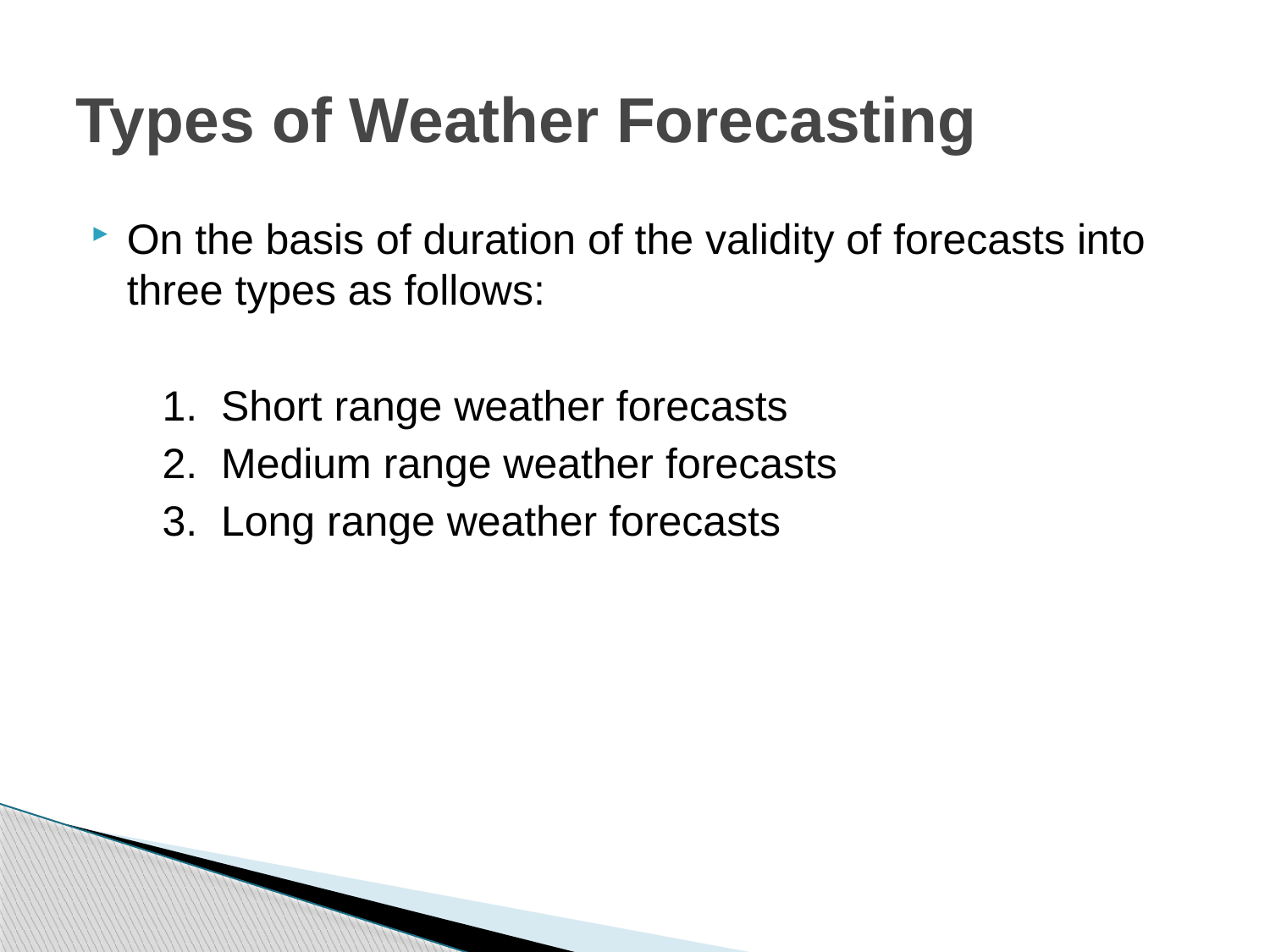

# Types of Weather Forecasting
On the basis of duration of the validity of forecasts into three types as follows:

      1.  Short range weather forecasts
      2.  Medium range weather forecasts
      3.  Long range weather forecasts